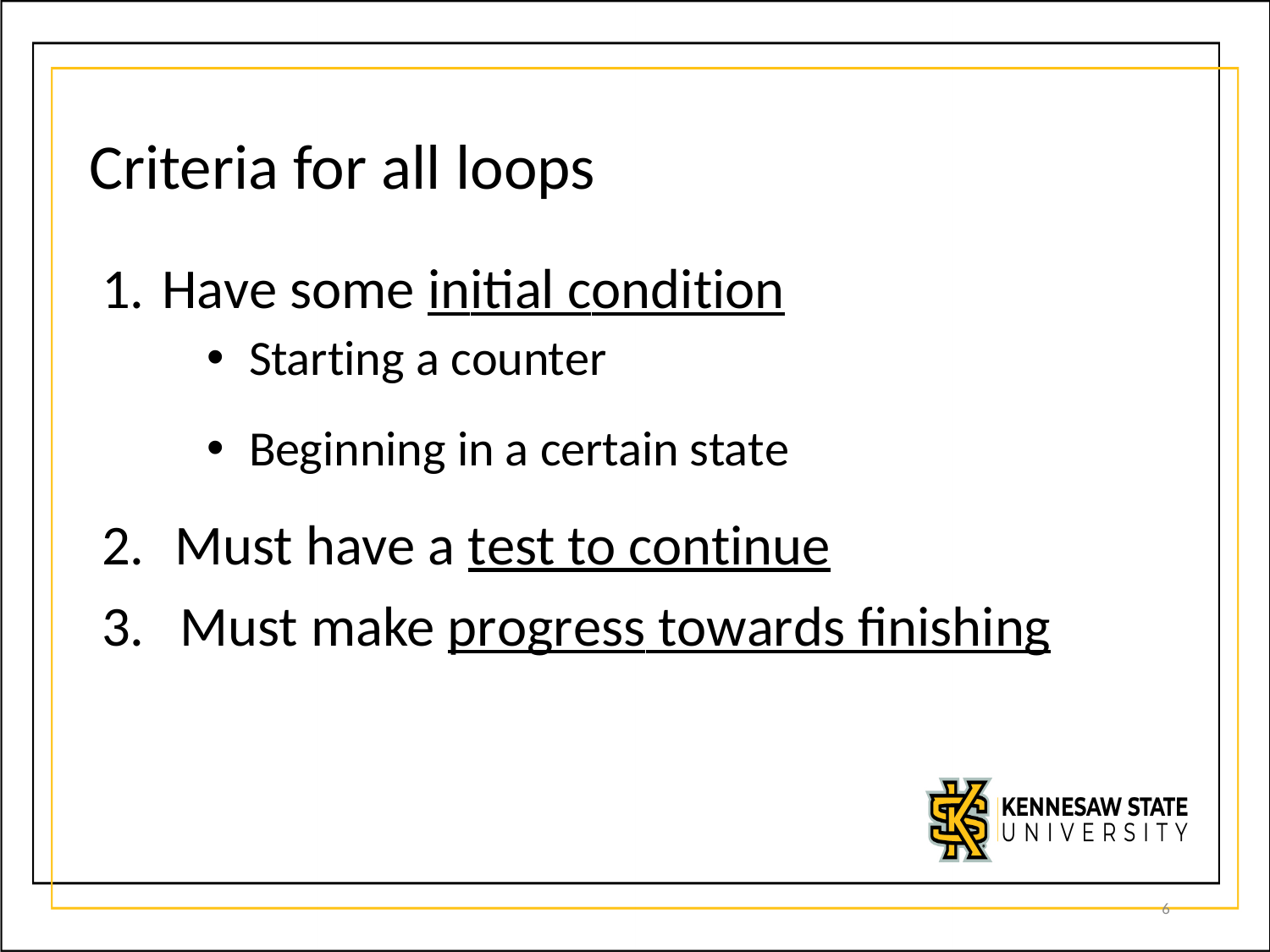

# Criteria for all loops
 Have some initial condition

Starting a counter

Beginning in a certain state

  Must have a test to continue

Must make progress towards finishing
6